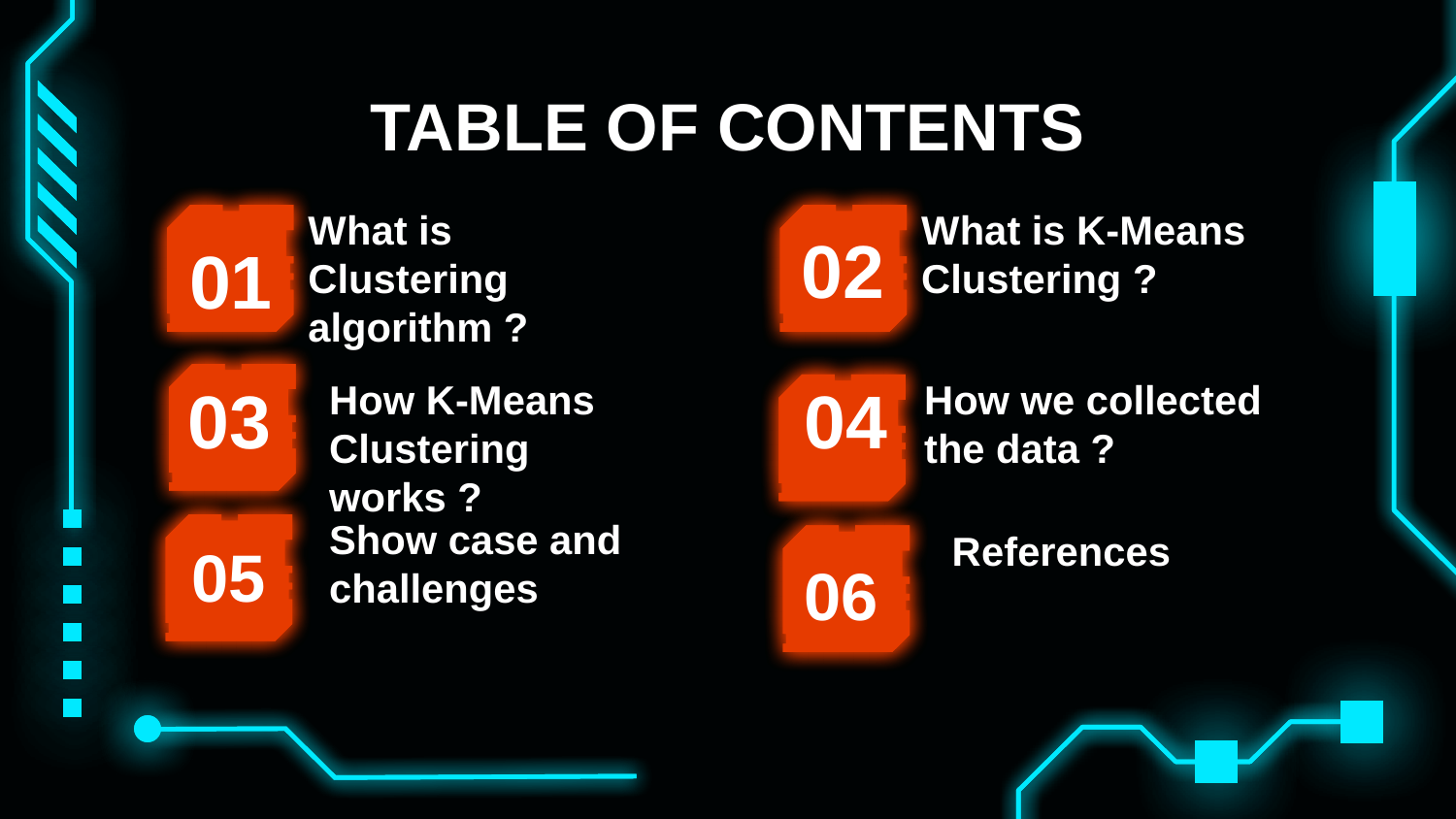

# TABLE OF CONTENTS
What is Clustering algorithm ?
What is K-Means Clustering ?

02
01

03
04
How K-Means Clustering works ?
How we collected the data ?

Show case and challenges

 References

05
06